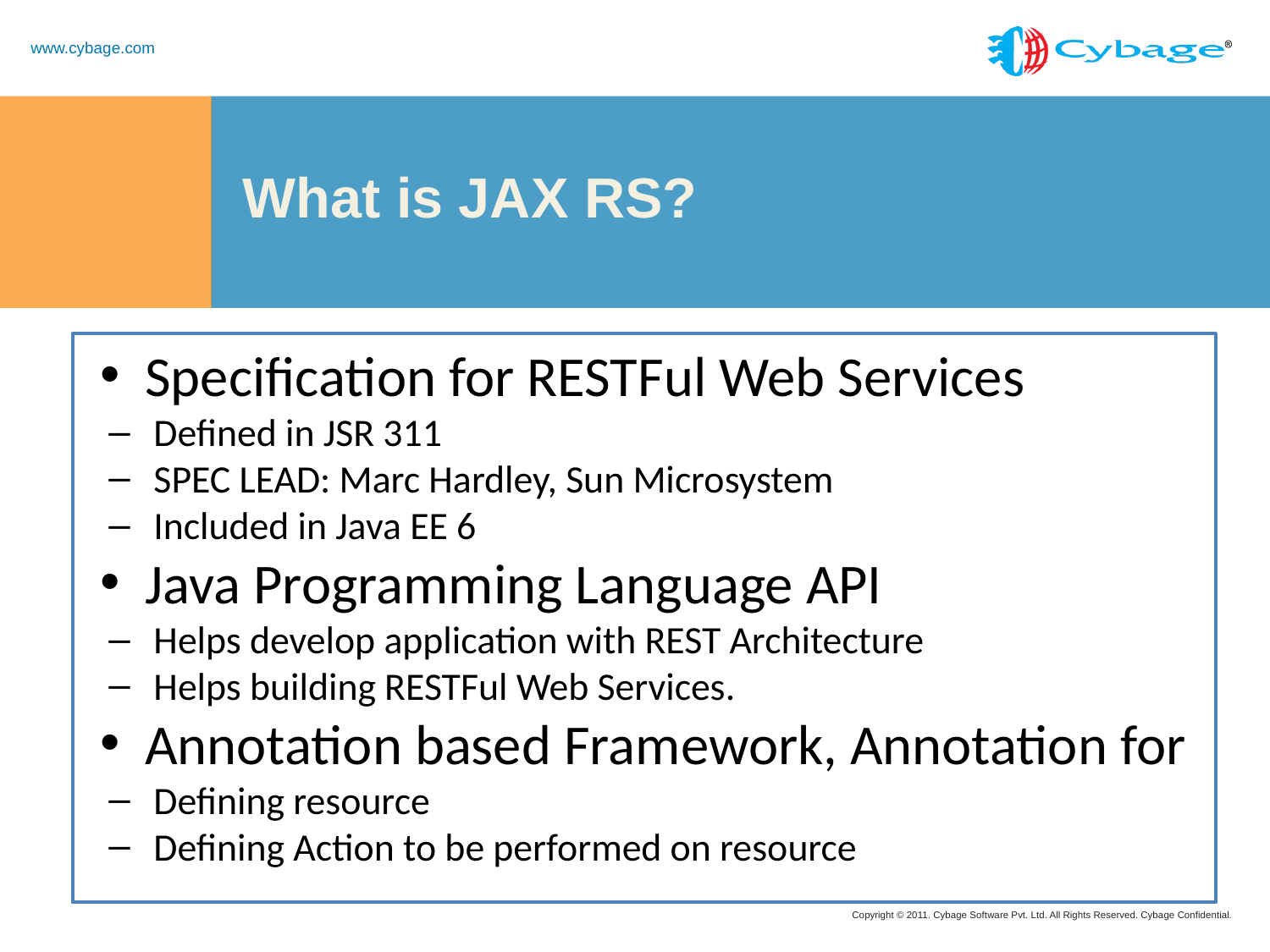

# What is JAX RS?
Specification for RESTFul Web Services
Defined in JSR 311
SPEC LEAD: Marc Hardley, Sun Microsystem
Included in Java EE 6
Java Programming Language API
Helps develop application with REST Architecture
Helps building RESTFul Web Services.
Annotation based Framework, Annotation for
Defining resource
Defining Action to be performed on resource